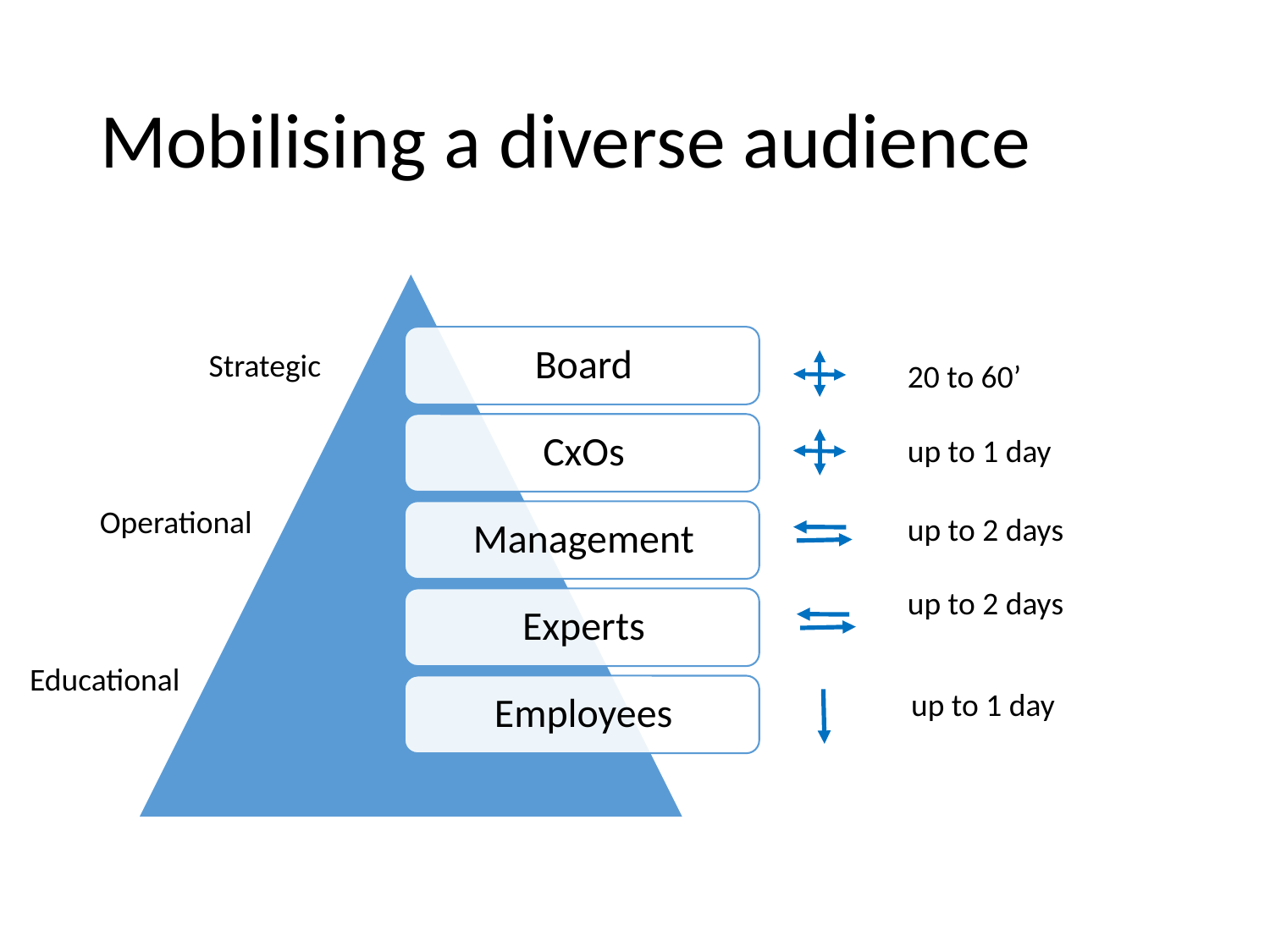

# Mobilising a diverse audience
Board
CxOs
Management
Experts
Employees
Strategic
20 to 60’
up to 1 day
Operational
up to 2 days
up to 2 days
Educational
up to 1 day